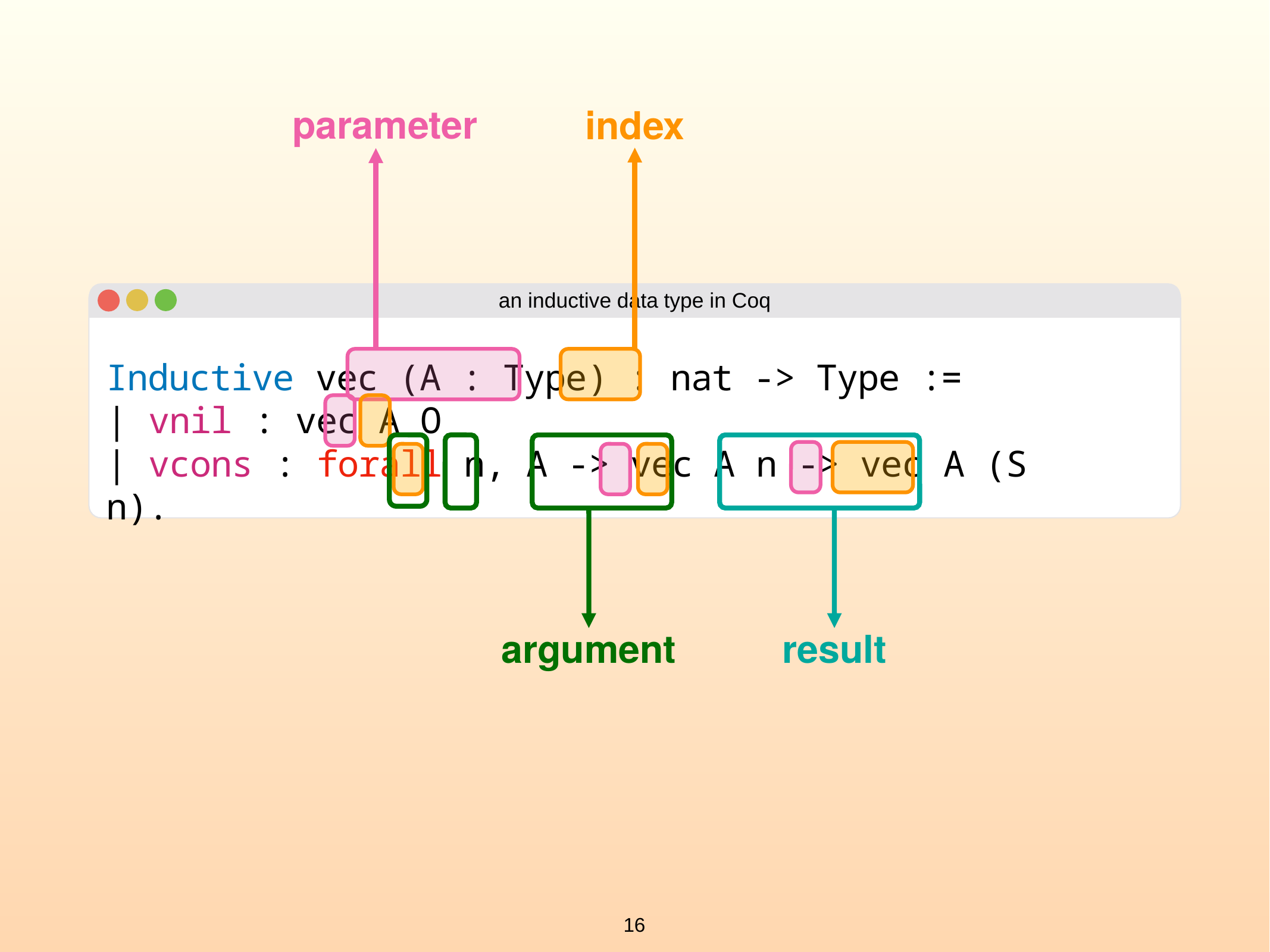

16
parameter
index

an inductive data type in Coq

Inductive vec (A : Type) : nat -> Type :=
| vnil : vec A O
| vcons : forall n, A -> vec A n -> vec A (S n).

argument

result